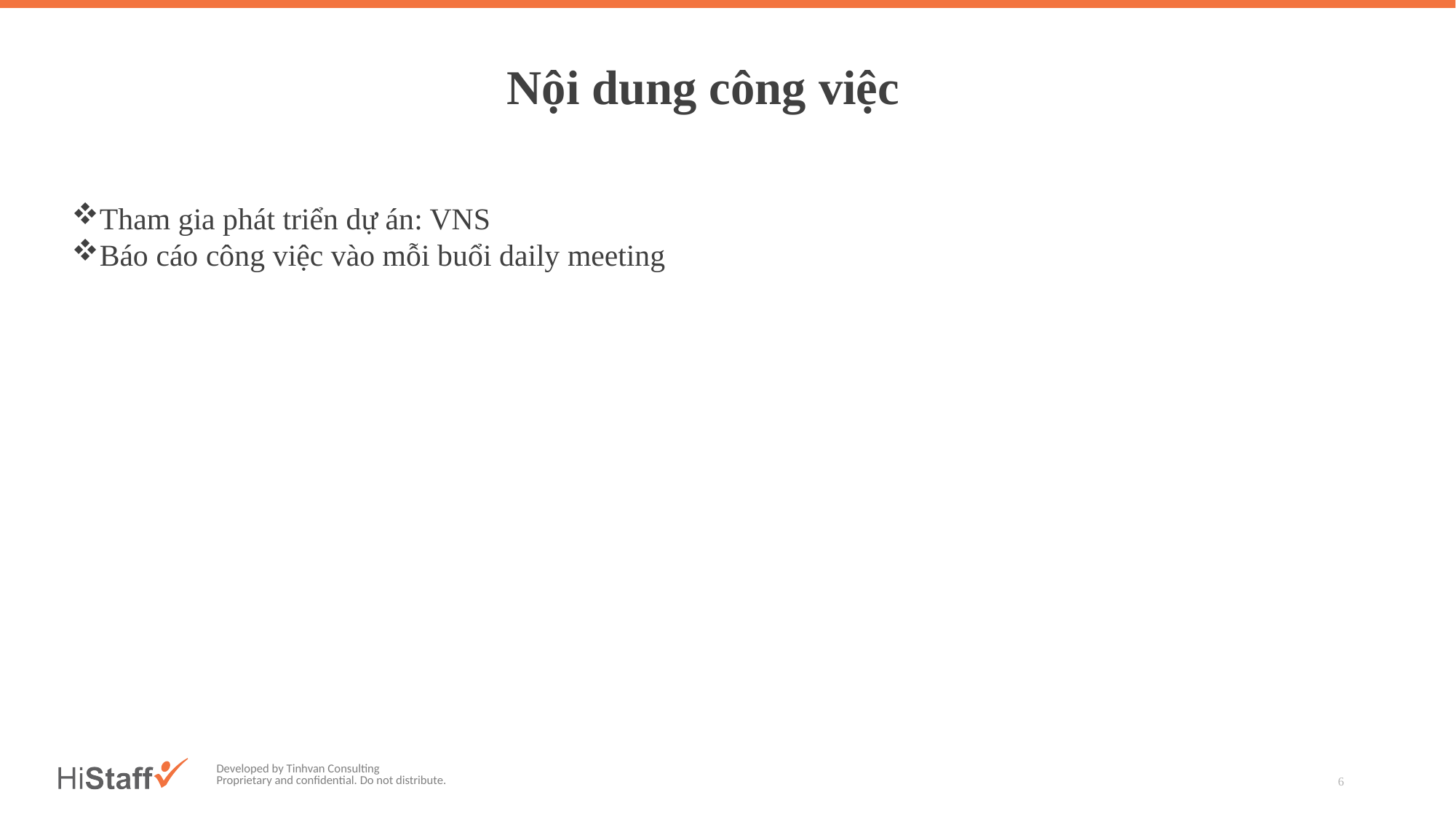

Nội dung công việc

Tham gia phát triển dự án: VNS
Báo cáo công việc vào mỗi buổi daily meeting
6